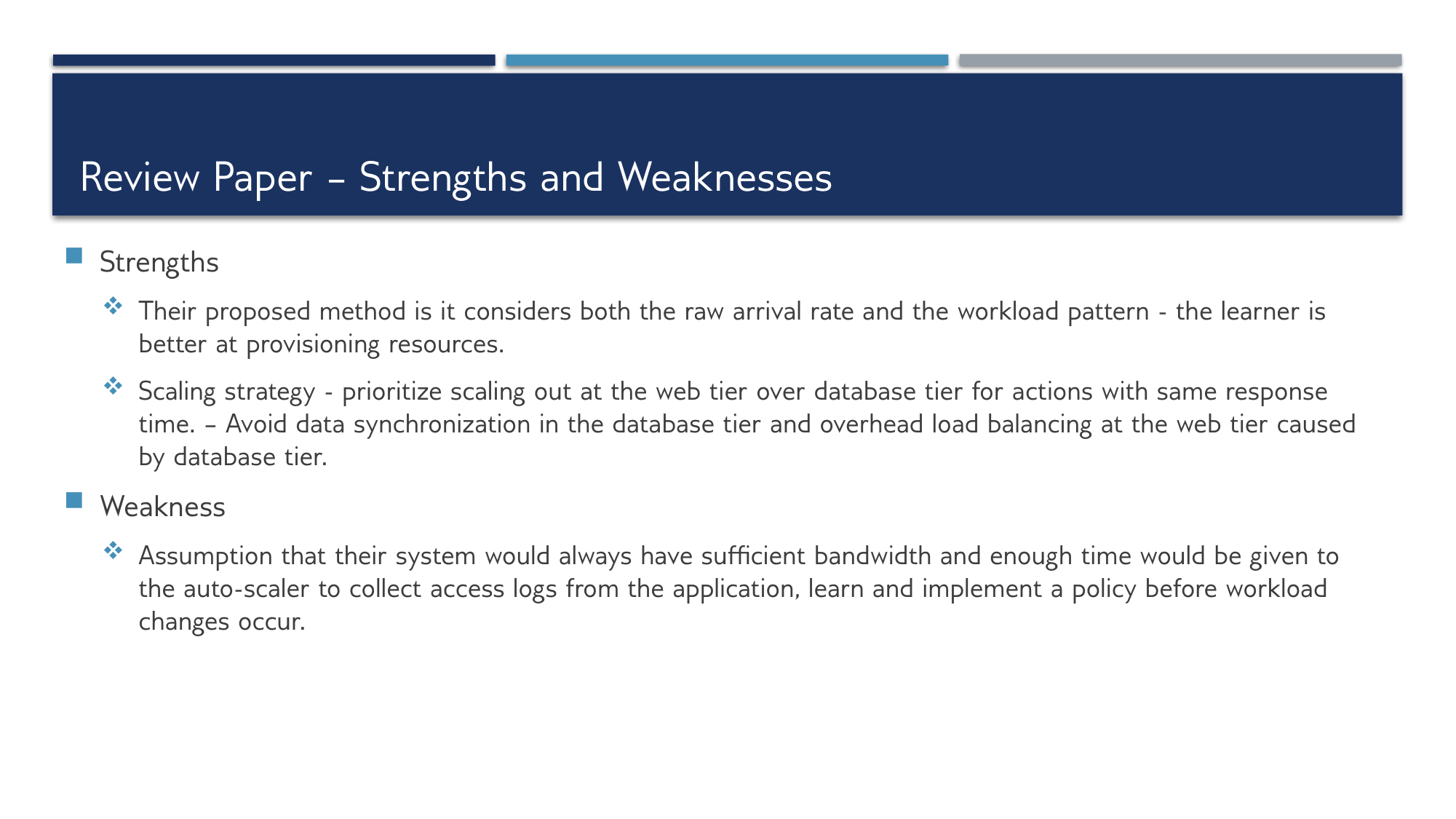

# Review Paper – Strengths and Weaknesses
Strengths
Their proposed method is it considers both the raw arrival rate and the workload pattern - the learner is better at provisioning resources.
Scaling strategy - prioritize scaling out at the web tier over database tier for actions with same response time. – Avoid data synchronization in the database tier and overhead load balancing at the web tier caused by database tier.
Weakness
Assumption that their system would always have sufficient bandwidth and enough time would be given to the auto-scaler to collect access logs from the application, learn and implement a policy before workload changes occur.